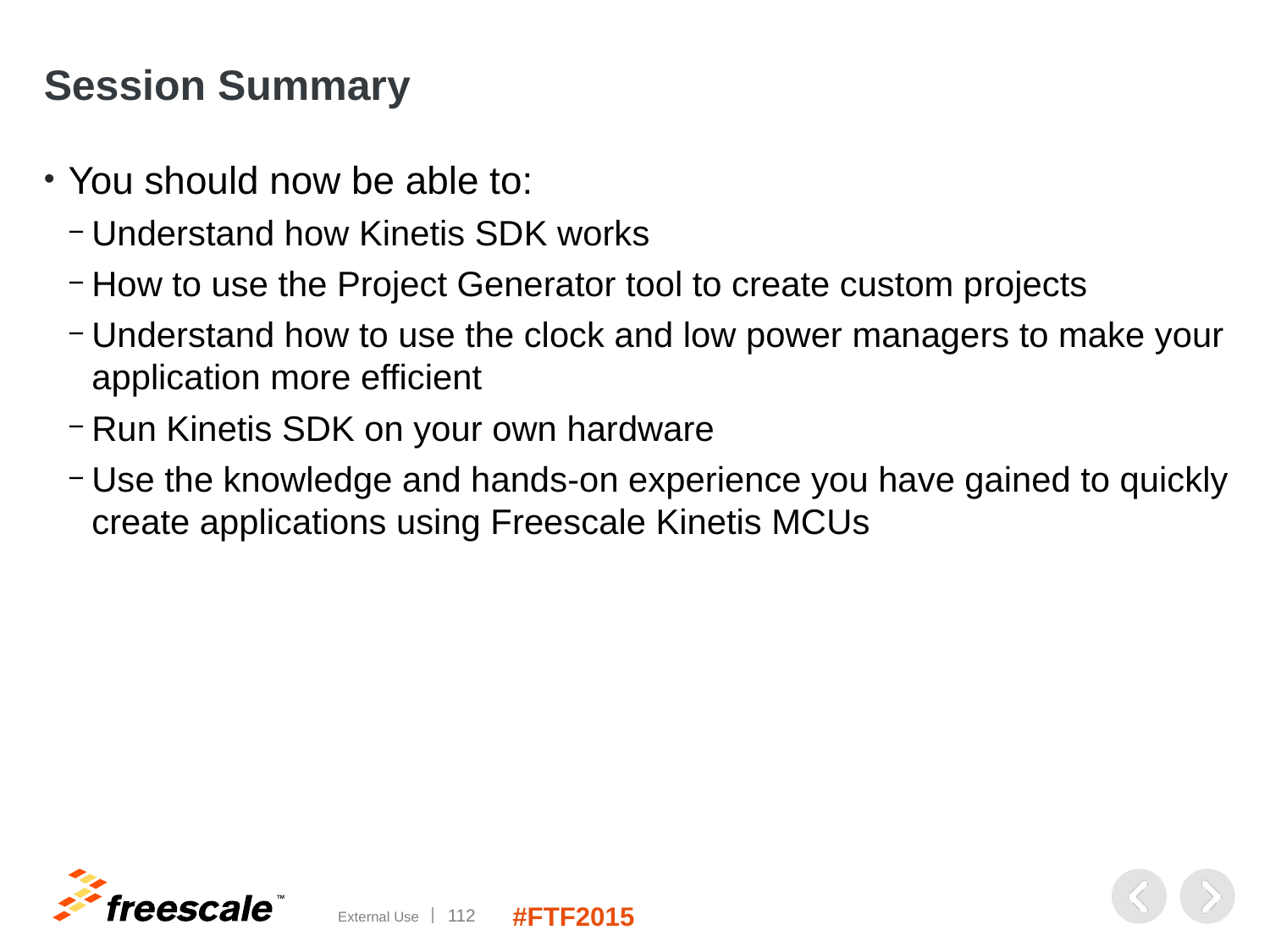

# Session Summary
You should now be able to:
Understand how Kinetis SDK works
How to use the Project Generator tool to create custom projects
Understand how to use the clock and low power managers to make your application more efficient
Run Kinetis SDK on your own hardware
Use the knowledge and hands-on experience you have gained to quickly create applications using Freescale Kinetis MCUs